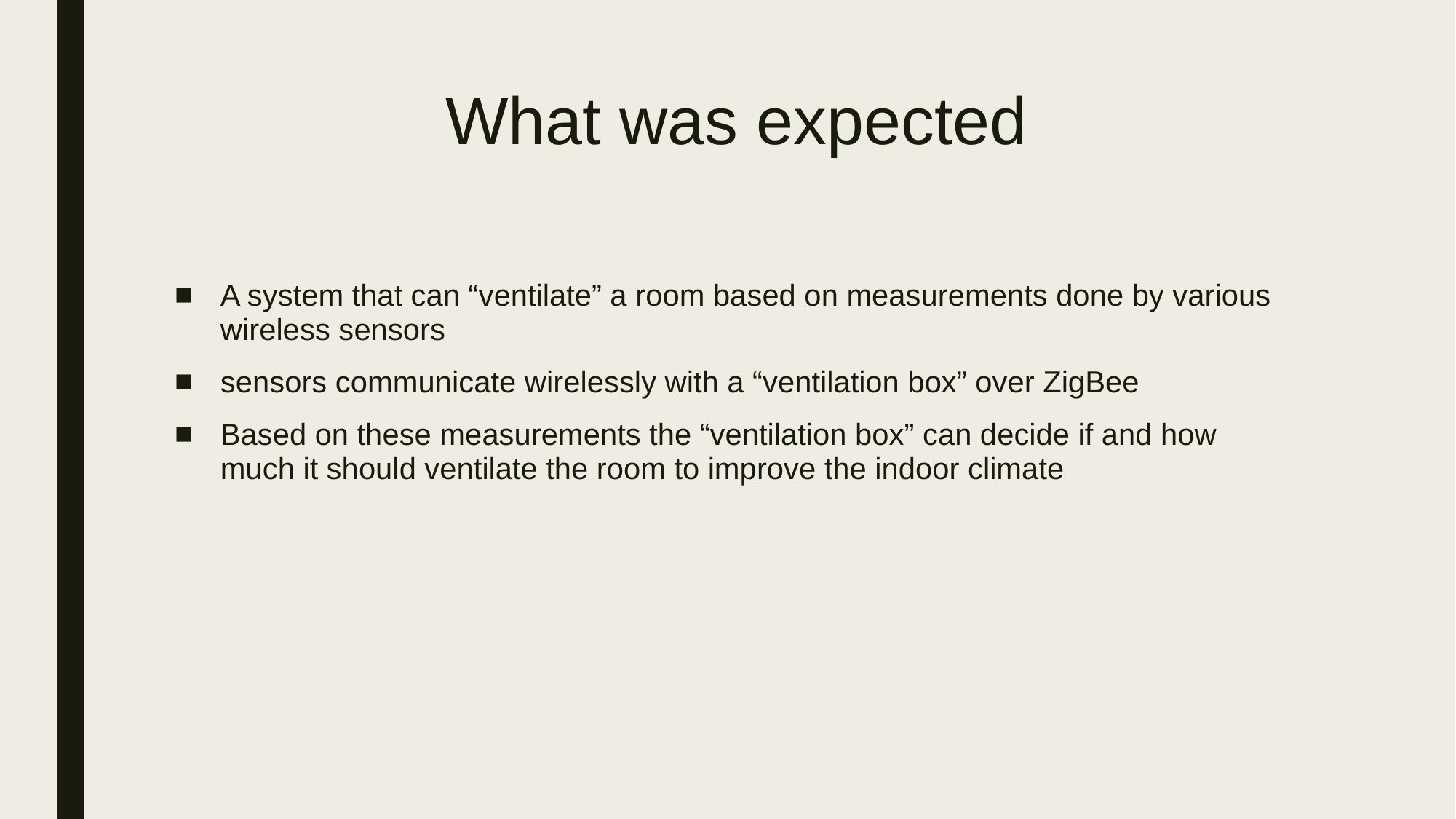

# What was expected
A system that can “ventilate” a room based on measurements done by various wireless sensors
sensors communicate wirelessly with a “ventilation box” over ZigBee
Based on these measurements the “ventilation box” can decide if and how much it should ventilate the room to improve the indoor climate